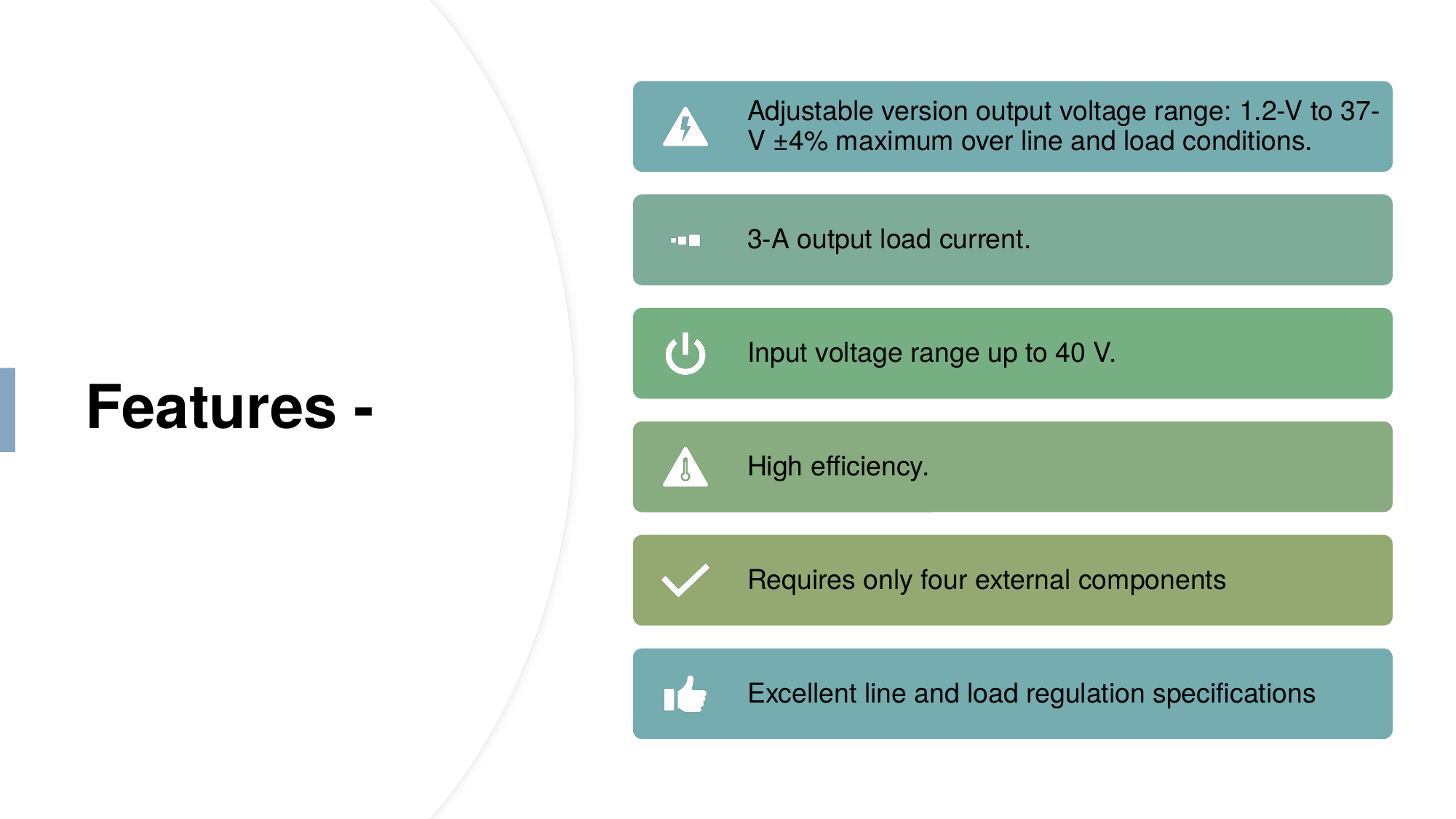

Adjustable version output voltage range: 1.2-V to 37-V ±4% maximum over line and load conditions.
3-A output load current.
Input voltage range up to 40 V.
High efficiency.
Requires only four external components
Excellent line and load regulation specifications
# Features -